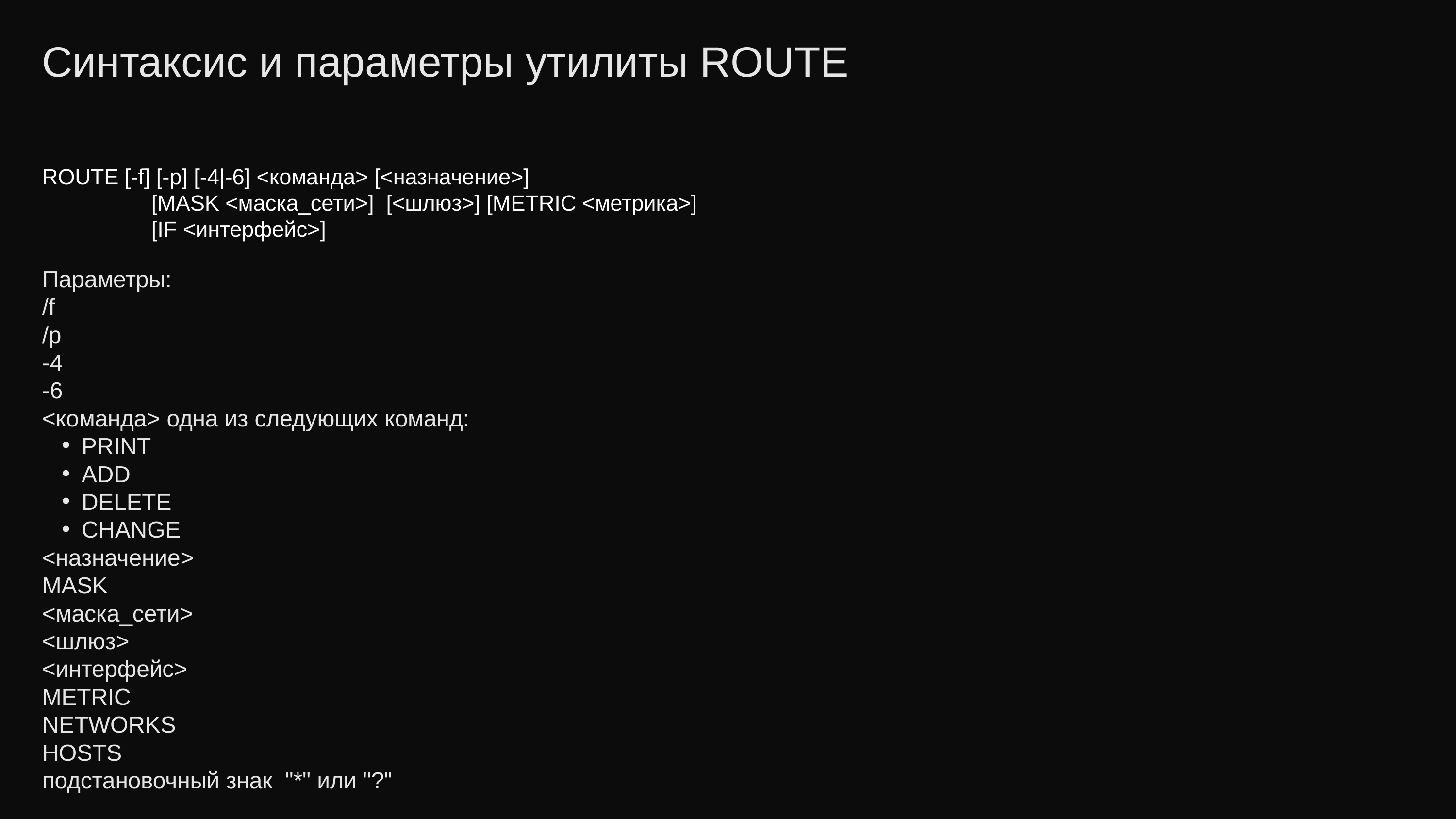

Синтаксис и параметры утилиты ROUTE

ROUTE [-f] [-p] [-4|-6] <команда> [<назначение>]
                  [MASK <маска_сети>]  [<шлюз>] [METRIC <метрика>]
                  [IF <интерфейс>]
Параметры:
/f
/p
-4
-6
<команда> одна из следующих команд:
PRINT
ADD
DELETE
CHANGE
<назначение>
MASK
<маска_сети>
<шлюз>
<интерфейс>
METRIC
NETWORKS
HOSTS
подстановочный знак  "*" или "?"